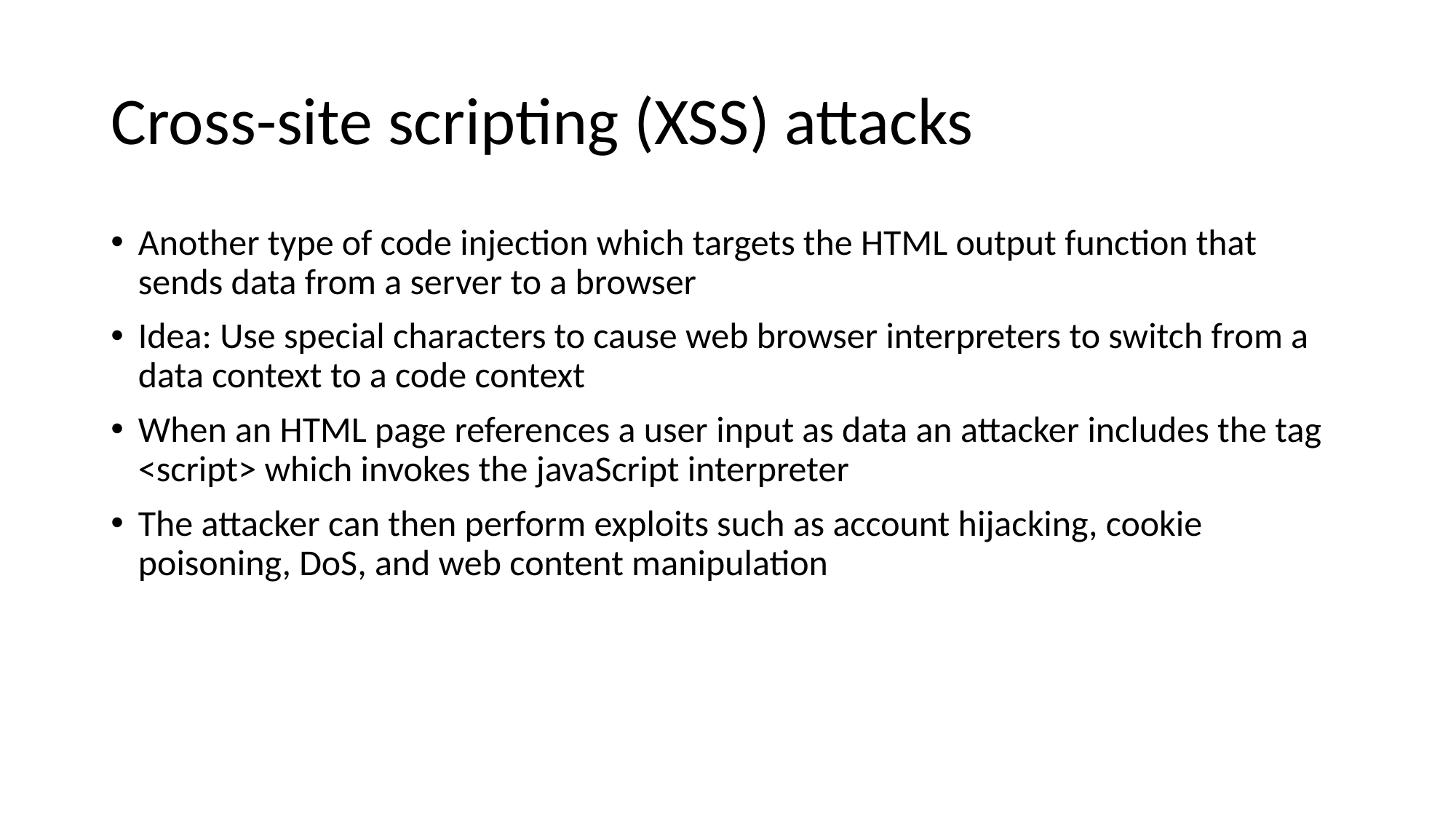

# Cross-site scripting (XSS) attacks
Another type of code injection which targets the HTML output function that sends data from a server to a browser
Idea: Use special characters to cause web browser interpreters to switch from a data context to a code context
When an HTML page references a user input as data an attacker includes the tag <script> which invokes the javaScript interpreter
The attacker can then perform exploits such as account hijacking, cookie poisoning, DoS, and web content manipulation